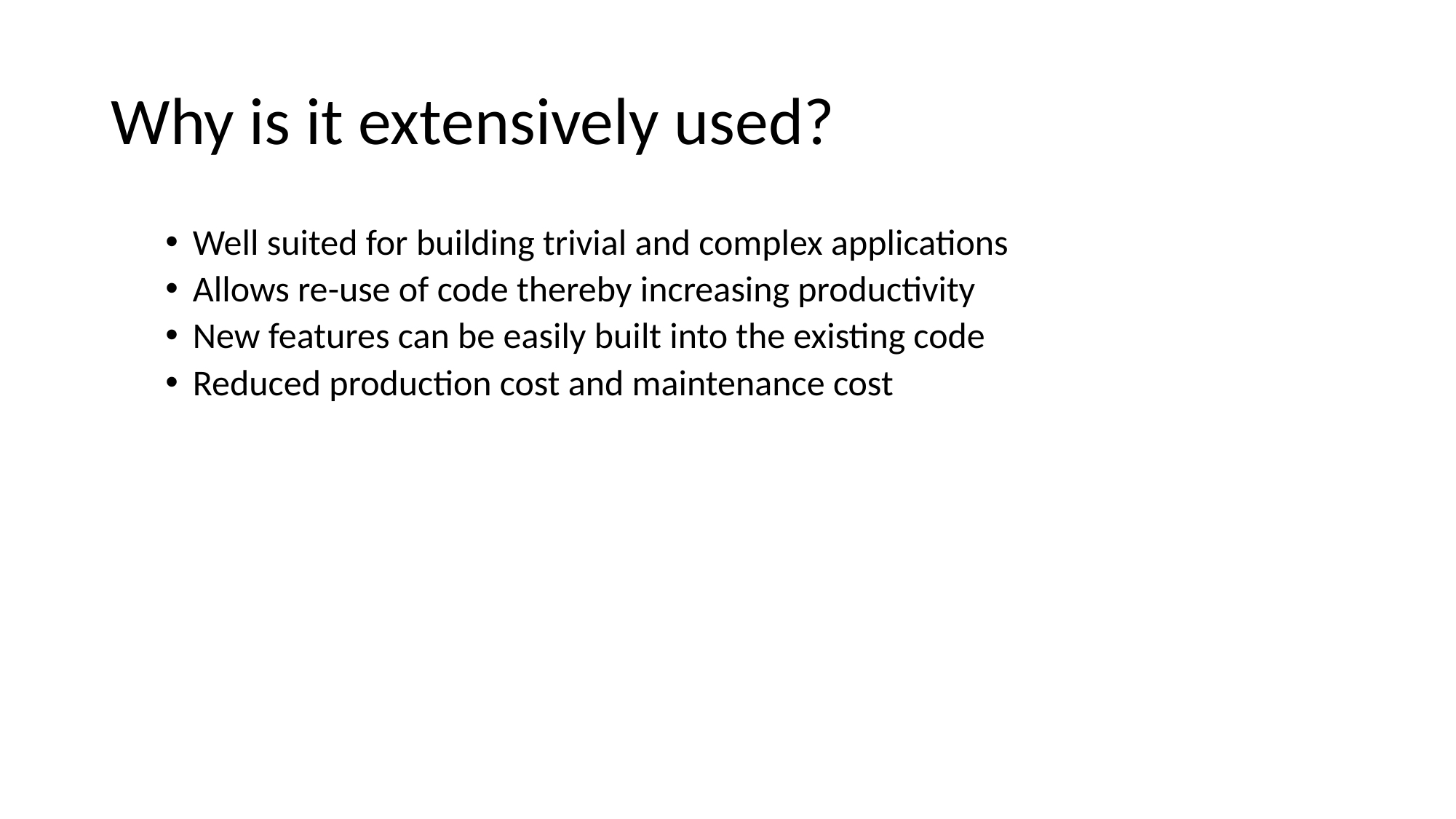

Well suited for building trivial and complex applications
Allows re-use of code thereby increasing productivity
New features can be easily built into the existing code
Reduced production cost and maintenance cost
Well suited for building trivial and complex applications
Allows re-use of code thereby increasing productivity
New features can be easily built into the existing code
# Why is it extensively used?
Well suited for building trivial and complex applications
Allows re-use of code thereby increasing productivity
New features can be easily built into the existing code
Reduced production cost and maintenance cost